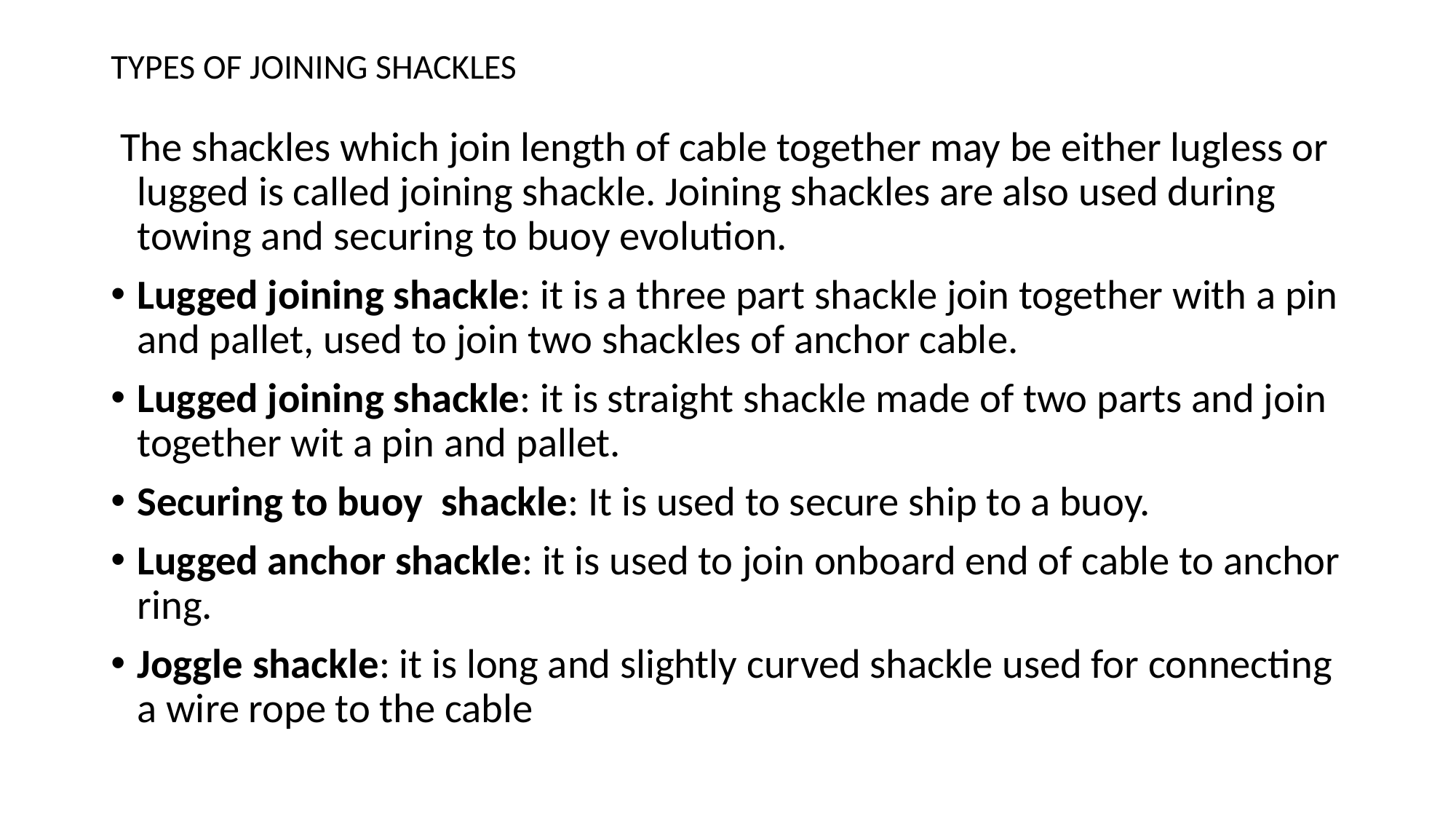

# TYPES OF JOINING SHACKLES
 The shackles which join length of cable together may be either lugless or lugged is called joining shackle. Joining shackles are also used during towing and securing to buoy evolution.
Lugged joining shackle: it is a three part shackle join together with a pin and pallet, used to join two shackles of anchor cable.
Lugged joining shackle: it is straight shackle made of two parts and join together wit a pin and pallet.
Securing to buoy  shackle: It is used to secure ship to a buoy.
Lugged anchor shackle: it is used to join onboard end of cable to anchor ring.
Joggle shackle: it is long and slightly curved shackle used for connecting a wire rope to the cable